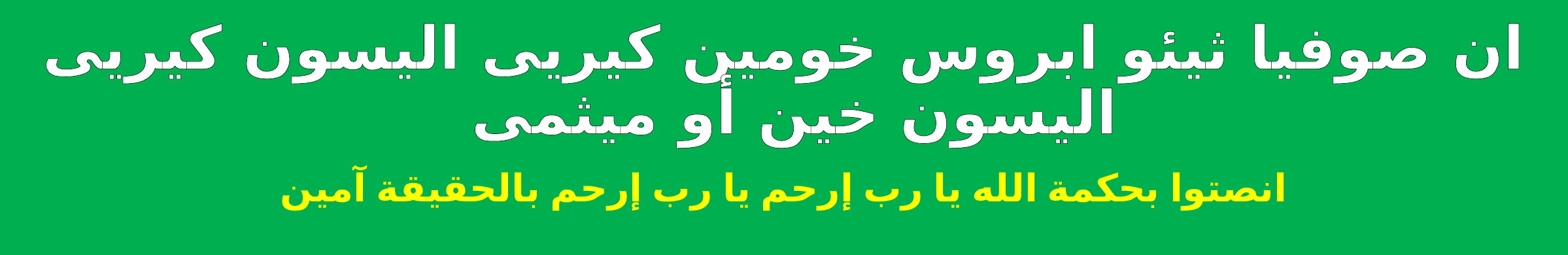

ان صوفيا ثيئو ابروس خومين كيريى اليسون كيريى اليسون خين أو ميثمى
انصتوا بحكمة الله يا رب إرحم يا رب إرحم بالحقيقة آمين